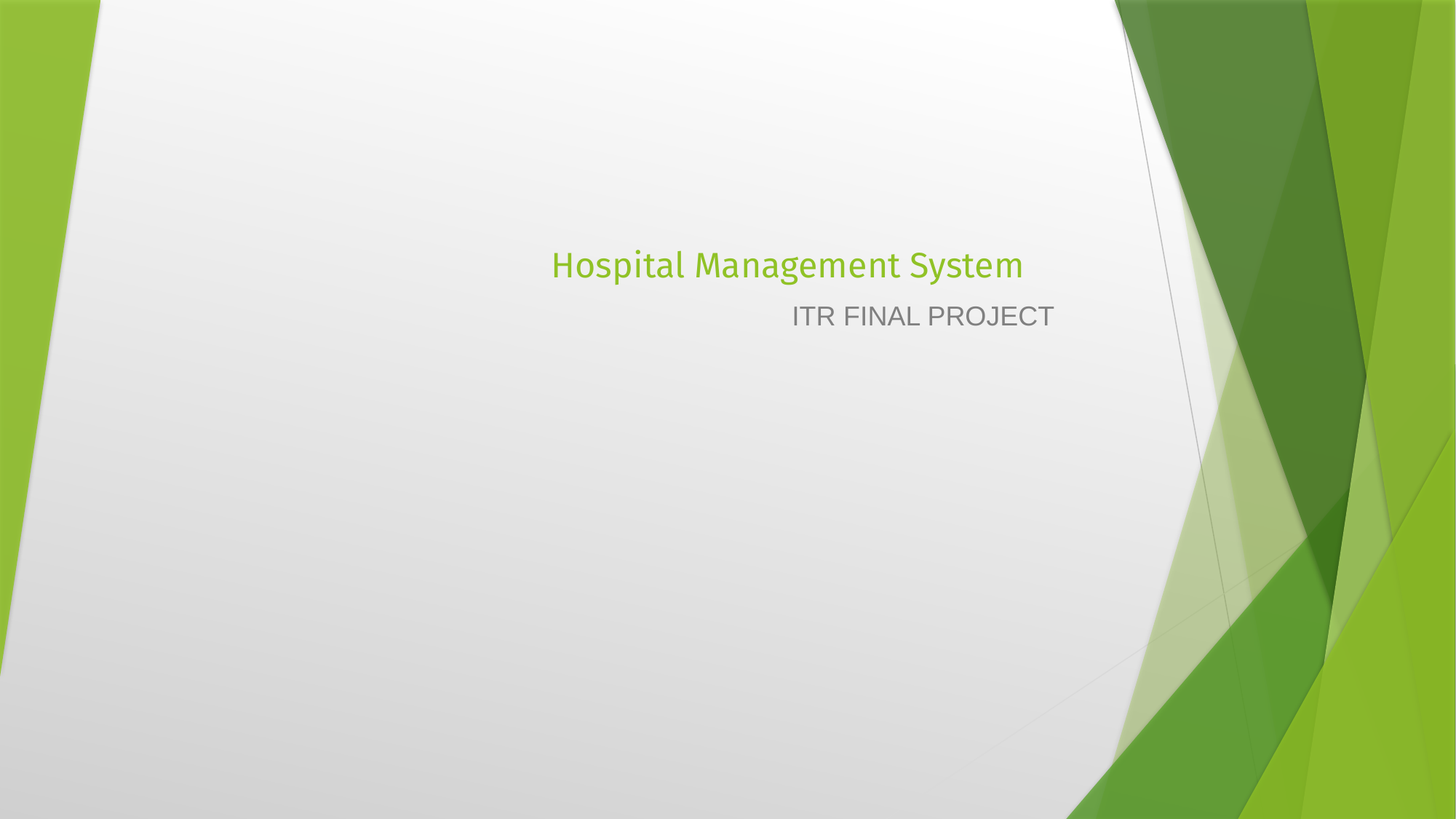

# Hospital Management System
ITR FINAL PROJECT